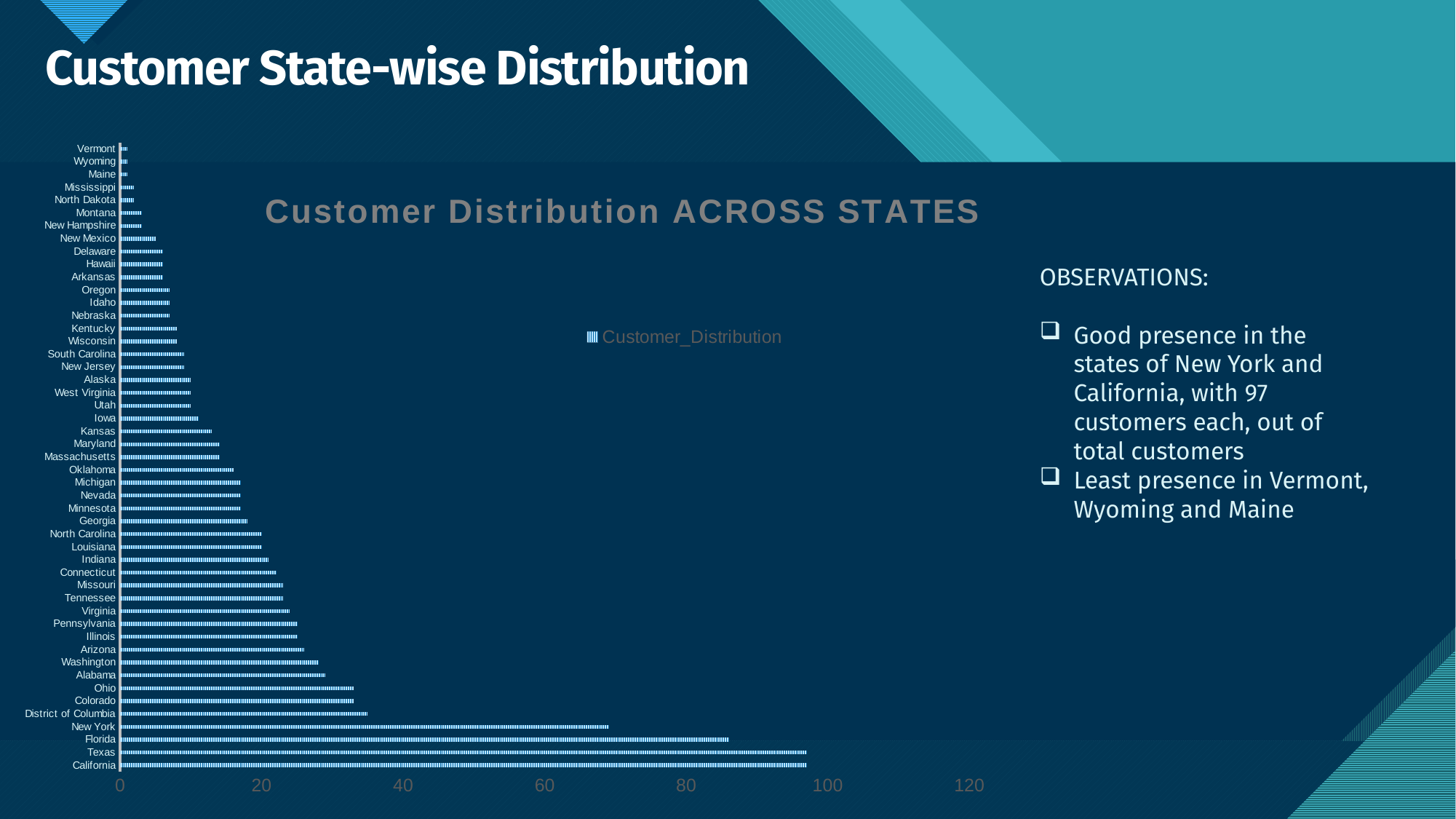

# Customer State-wise Distribution

### Chart: Customer Distribution ACROSS STATES

| Category | Customer_Distribution |
|---|---|
| California | 97.0 |
| Texas | 97.0 |
| Florida | 86.0 |
| New York | 69.0 |
| District of Columbia | 35.0 |
| Colorado | 33.0 |
| Ohio | 33.0 |
| Alabama | 29.0 |
| Washington | 28.0 |
| Arizona | 26.0 |
| Illinois | 25.0 |
| Pennsylvania | 25.0 |
| Virginia | 24.0 |
| Tennessee | 23.0 |
| Missouri | 23.0 |
| Connecticut | 22.0 |
| Indiana | 21.0 |
| Louisiana | 20.0 |
| North Carolina | 20.0 |
| Georgia | 18.0 |
| Minnesota | 17.0 |
| Nevada | 17.0 |
| Michigan | 17.0 |
| Oklahoma | 16.0 |
| Massachusetts | 14.0 |
| Maryland | 14.0 |
| Kansas | 13.0 |
| Iowa | 11.0 |
| Utah | 10.0 |
| West Virginia | 10.0 |
| Alaska | 10.0 |
| New Jersey | 9.0 |
| South Carolina | 9.0 |
| Wisconsin | 8.0 |
| Kentucky | 8.0 |
| Nebraska | 7.0 |
| Idaho | 7.0 |
| Oregon | 7.0 |
| Arkansas | 6.0 |
| Hawaii | 6.0 |
| Delaware | 6.0 |
| New Mexico | 5.0 |
| New Hampshire | 3.0 |
| Montana | 3.0 |
| North Dakota | 2.0 |
| Mississippi | 2.0 |
| Maine | 1.0 |
| Wyoming | 1.0 |
| Vermont | 1.0 |
OBSERVATIONS:

Good presence in the states of New York and California, with 97 customers each, out of total customers
Least presence in Vermont, Wyoming and Maine